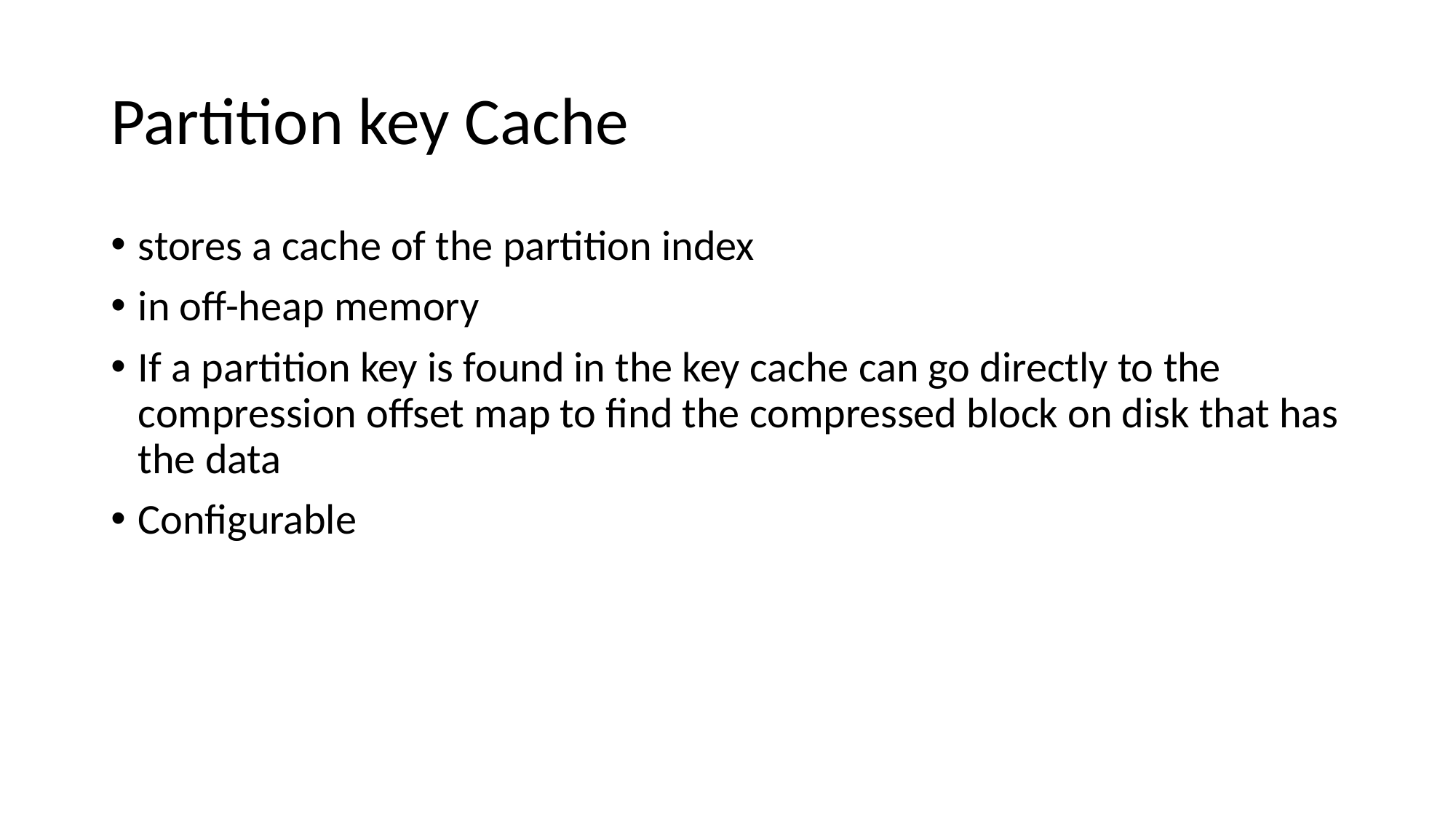

# Partition key Cache
stores a cache of the partition index
in off-heap memory
If a partition key is found in the key cache can go directly to the compression offset map to find the compressed block on disk that has the data
Configurable